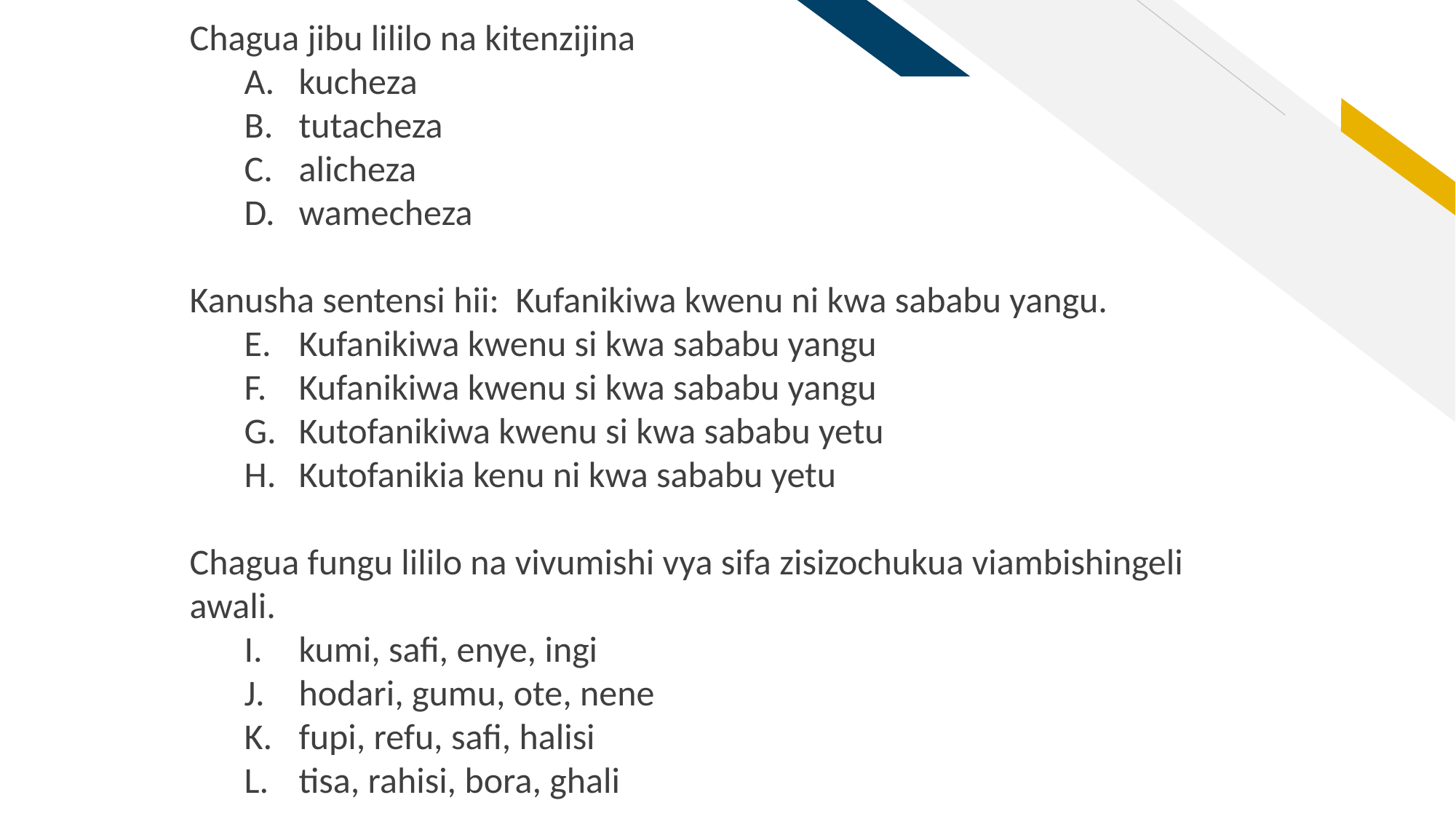

Chagua jibu lililo na kitenzijina
kucheza
tutacheza
alicheza
wamecheza

Kanusha sentensi hii:  Kufanikiwa kwenu ni kwa sababu yangu.
Kufanikiwa kwenu si kwa sababu yangu
Kufanikiwa kwenu si kwa sababu yangu
Kutofanikiwa kwenu si kwa sababu yetu
Kutofanikia kenu ni kwa sababu yetu

Chagua fungu lililo na vivumishi vya sifa zisizochukua viambishingeli awali.
kumi, safi, enye, ingi
hodari, gumu, ote, nene
fupi, refu, safi, halisi
tisa, rahisi, bora, ghali